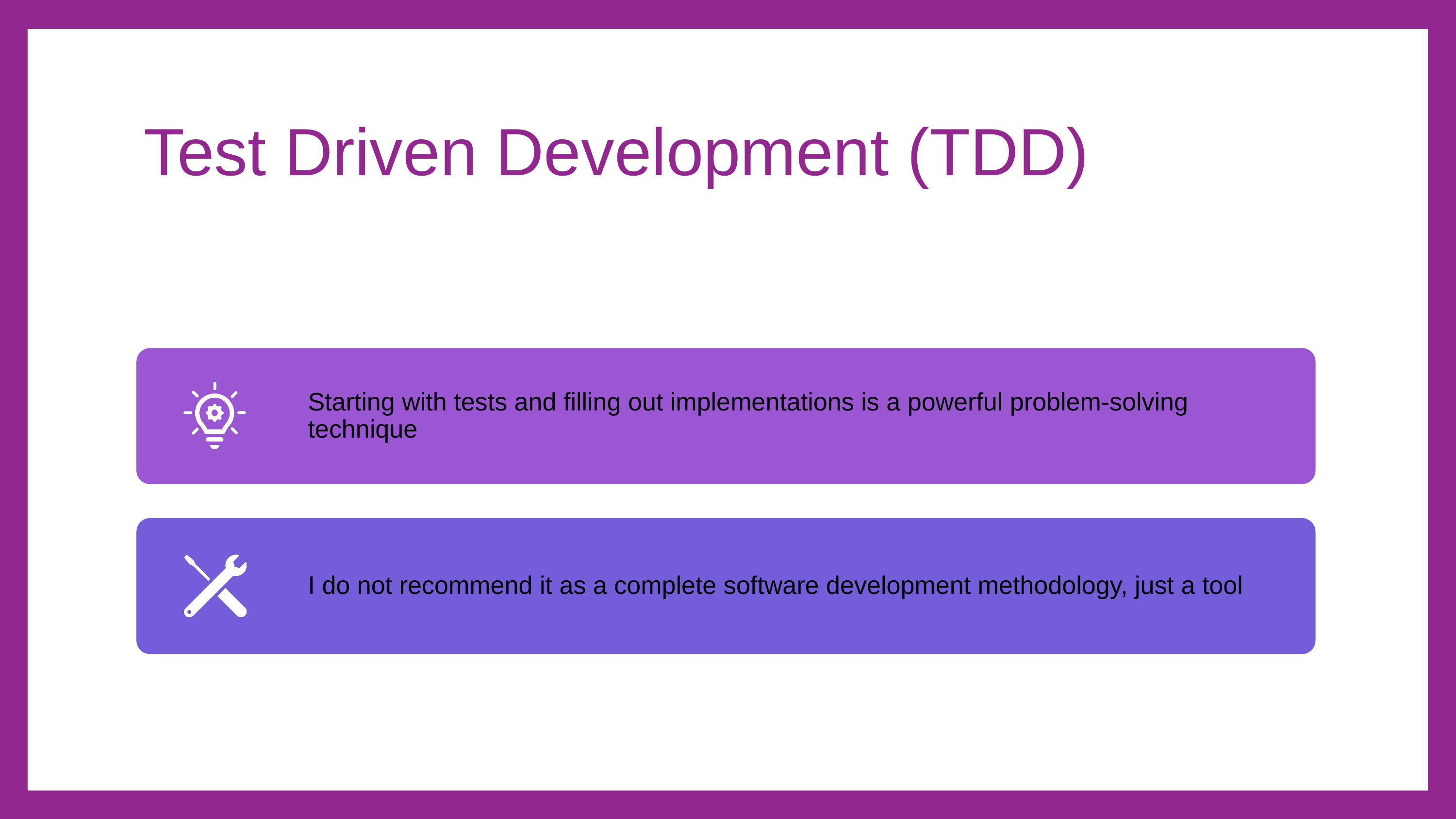

# Test Driven Development (TDD)
Starting with tests and filling out implementations is a powerful problem-solving technique
I do not recommend it as a complete software development methodology, just a tool